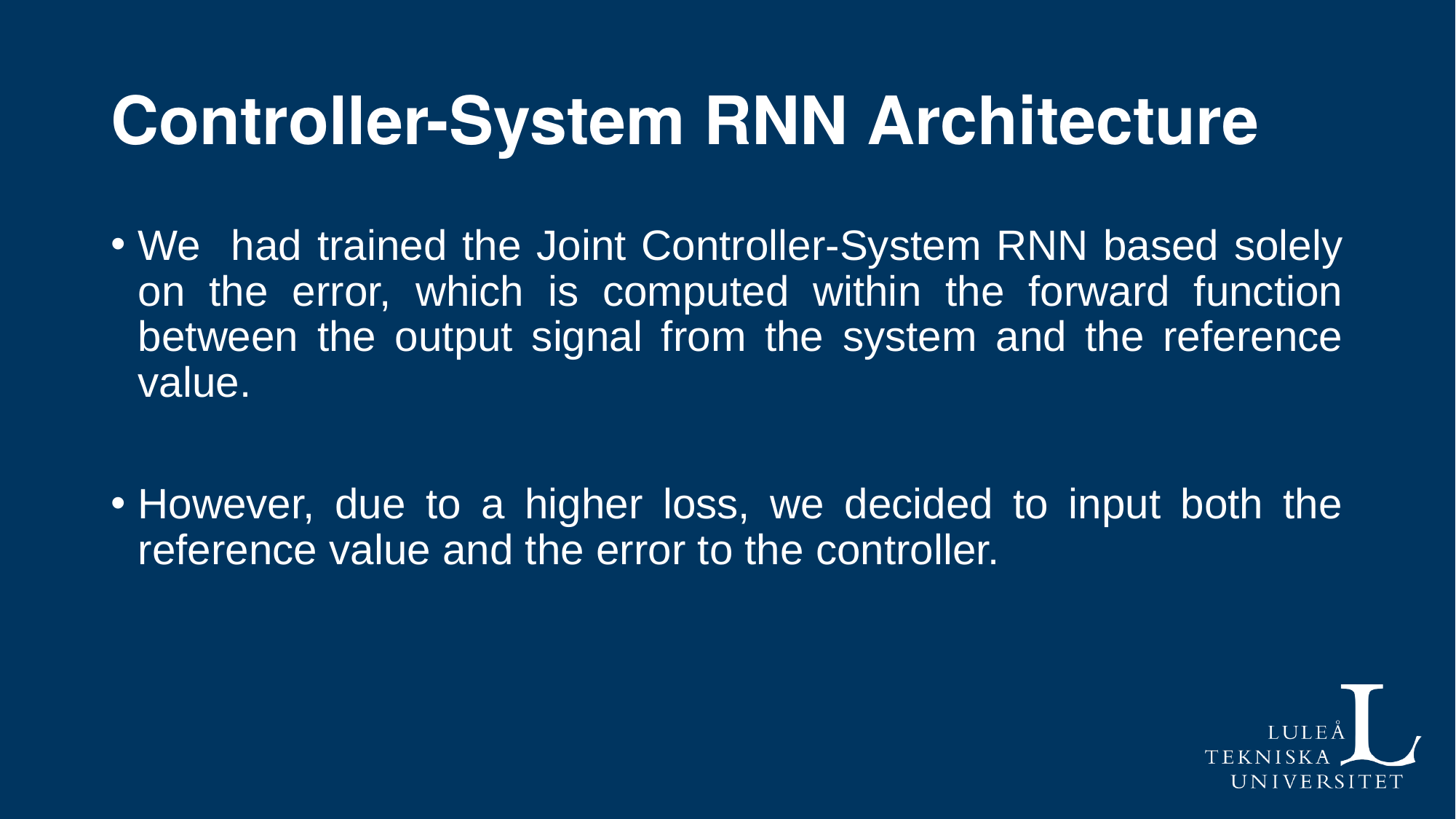

Controller-System RNN Architecture
We  had trained the Joint Controller-System RNN based solely on the error, which is computed within the forward function between the output signal from the system and the reference value.

However, due to a higher loss, we decided to input both the reference value and the error to the controller.